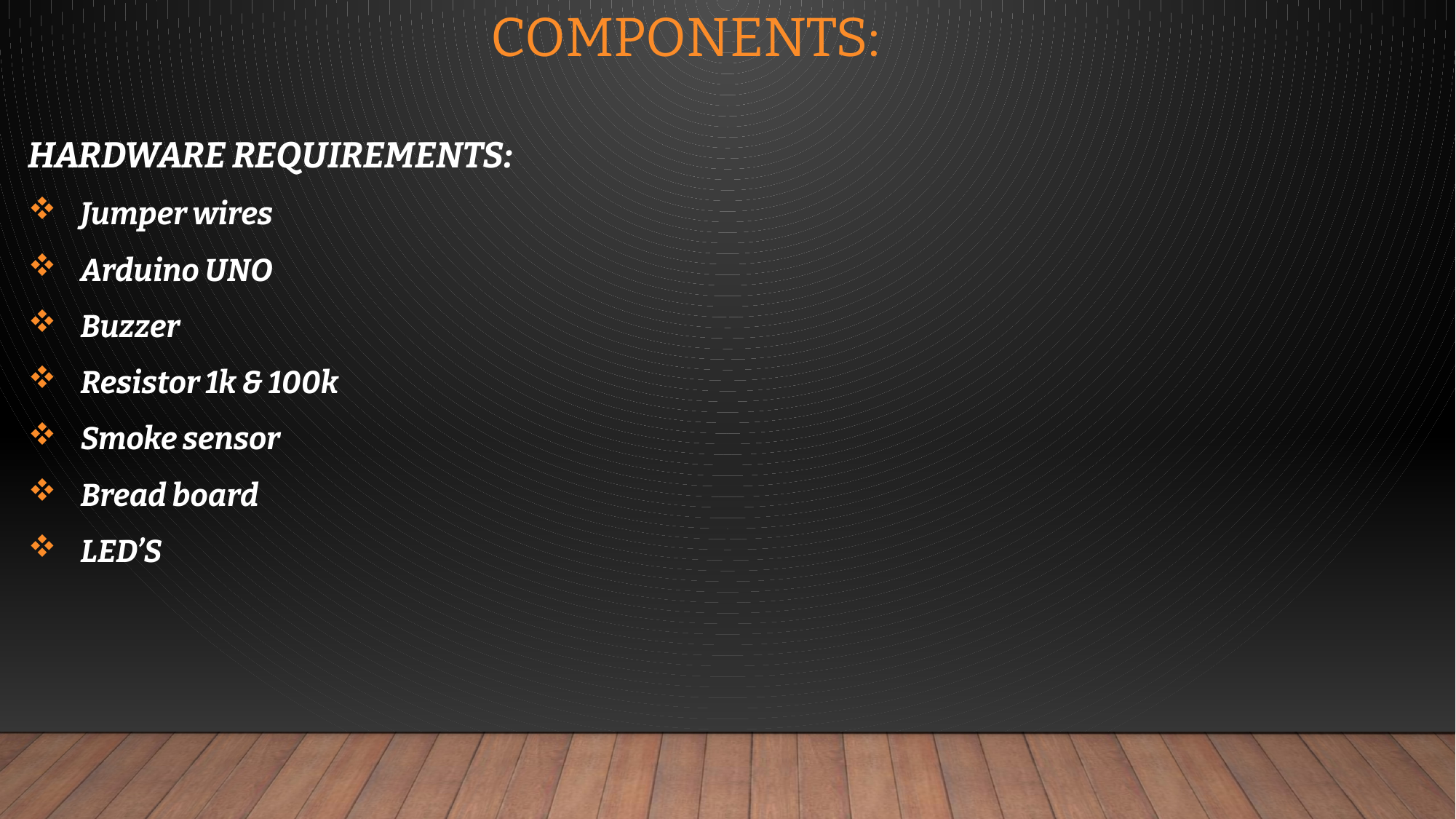

# Components:
HARDWARE REQUIREMENTS:
Jumper wires
Arduino UNO
Buzzer
Resistor 1k & 100k
Smoke sensor
Bread board
LED’S